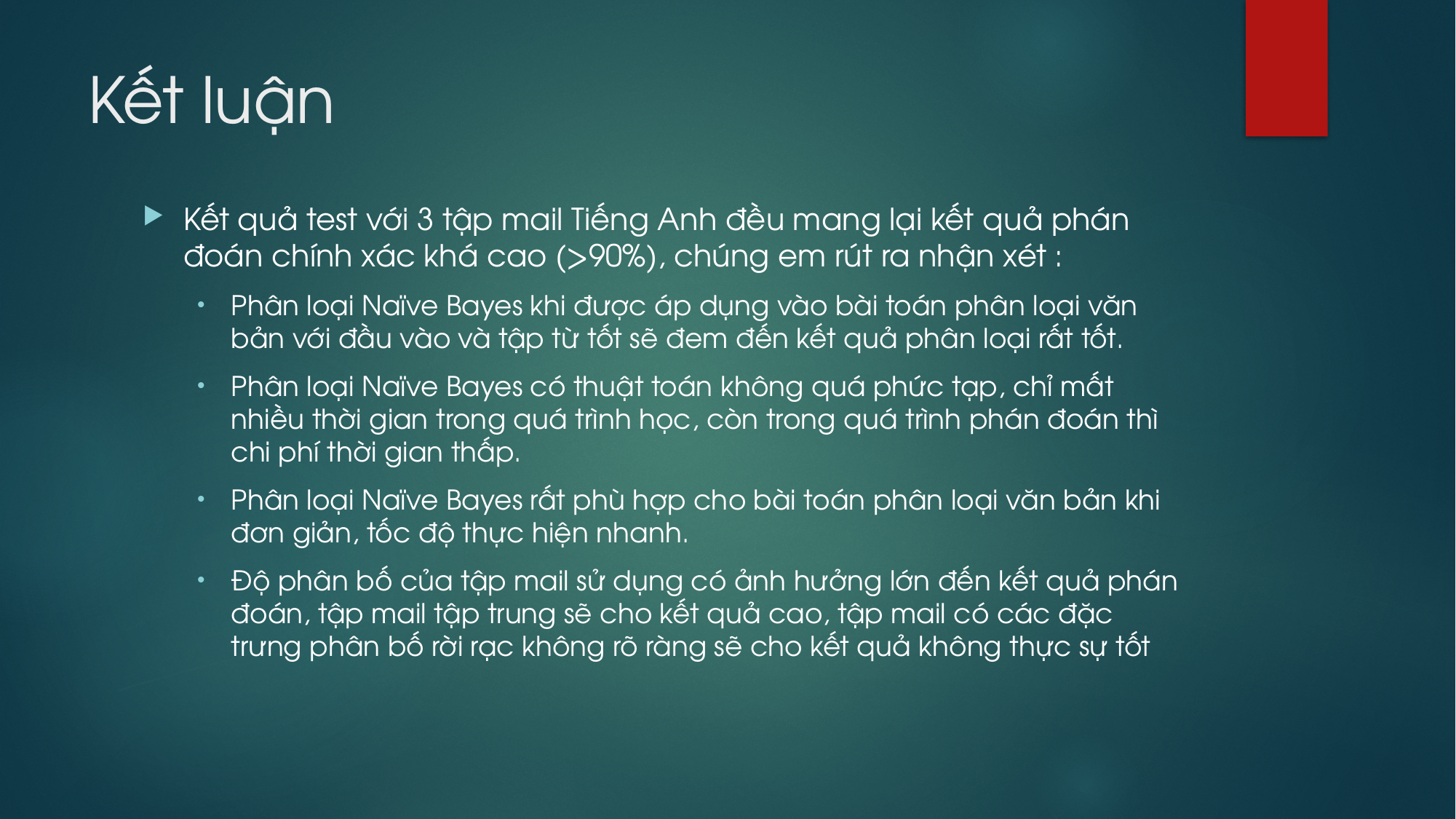

# Kết luận
Kết quả test với 3 tập mail Tiếng Anh đều mang lại kết quả phán đoán chính xác khá cao (>90%), chúng em rút ra nhận xét :
Phân loại Naïve Bayes khi được áp dụng vào bài toán phân loại văn bản với đầu vào và tập từ tốt sẽ đem đến kết quả phân loại rất tốt.
Phân loại Naïve Bayes có thuật toán không quá phức tạp, chỉ mất nhiều thời gian trong quá trình học, còn trong quá trình phán đoán thì chi phí thời gian thấp.
Phân loại Naïve Bayes rất phù hợp cho bài toán phân loại văn bản khi đơn giản, tốc độ thực hiện nhanh.
Độ phân bố của tập mail sử dụng có ảnh hưởng lớn đến kết quả phán đoán, tập mail tập trung sẽ cho kết quả cao, tập mail có các đặc trưng phân bố rời rạc không rõ ràng sẽ cho kết quả không thực sự tốt